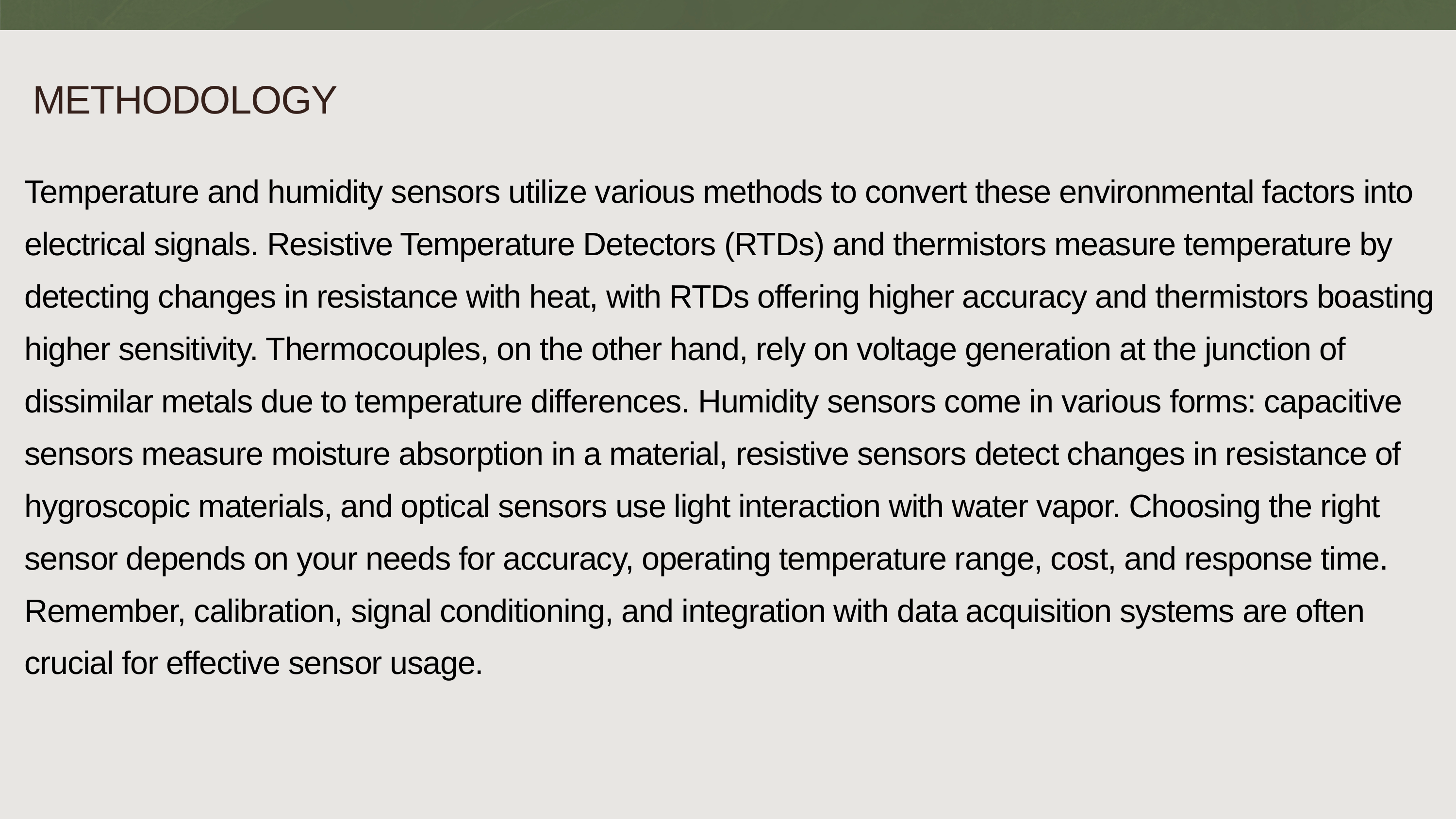

METHODOLOGY
Temperature and humidity sensors utilize various methods to convert these environmental factors into electrical signals. Resistive Temperature Detectors (RTDs) and thermistors measure temperature by detecting changes in resistance with heat, with RTDs offering higher accuracy and thermistors boasting higher sensitivity. Thermocouples, on the other hand, rely on voltage generation at the junction of dissimilar metals due to temperature differences. Humidity sensors come in various forms: capacitive sensors measure moisture absorption in a material, resistive sensors detect changes in resistance of hygroscopic materials, and optical sensors use light interaction with water vapor. Choosing the right sensor depends on your needs for accuracy, operating temperature range, cost, and response time. Remember, calibration, signal conditioning, and integration with data acquisition systems are often crucial for effective sensor usage.
4